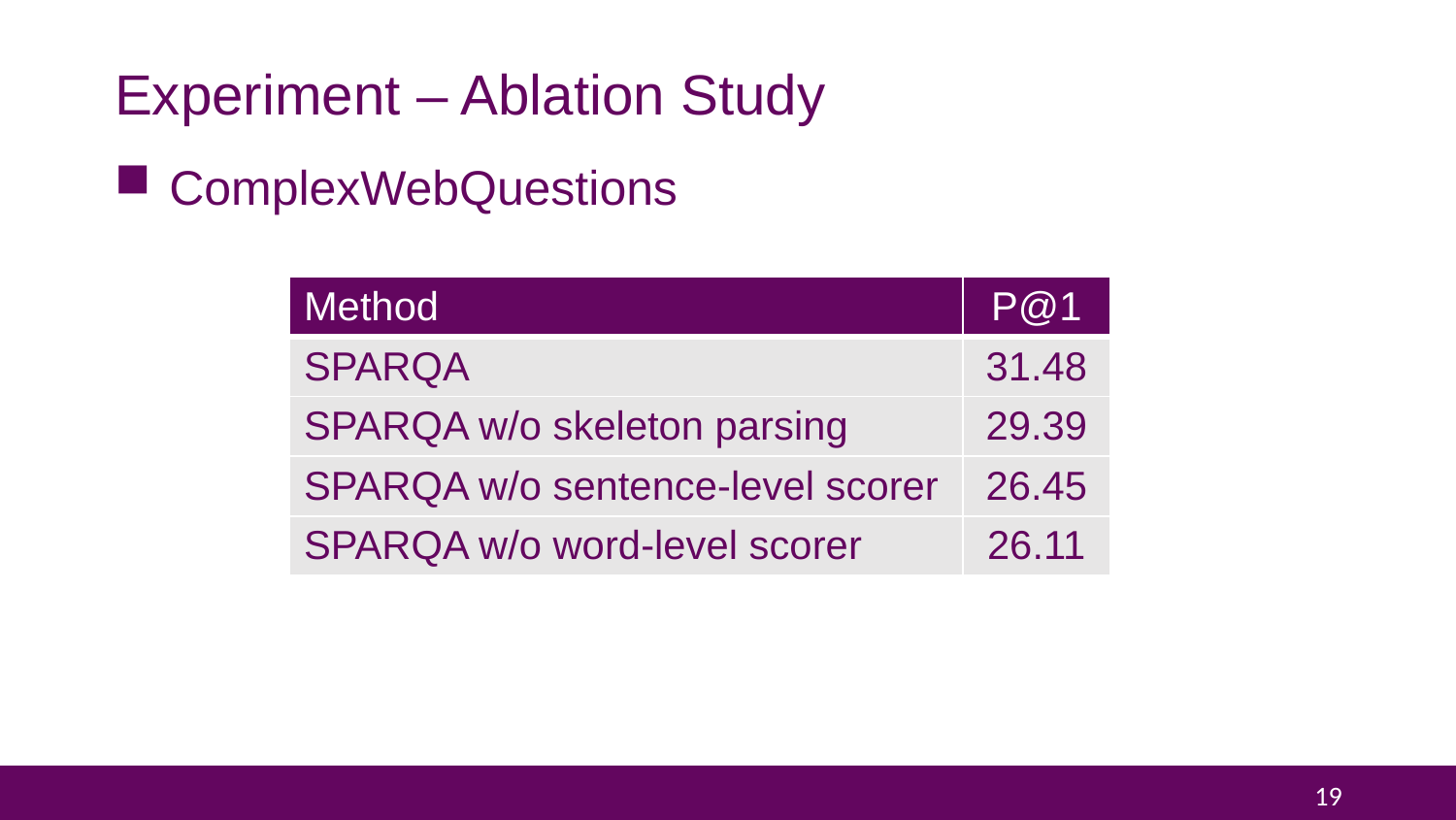

# Experiment – Ablation Study
ComplexWebQuestions
| Method | P@1 |
| --- | --- |
| SPARQA | 31.48 |
| SPARQA w/o skeleton parsing | 29.39 |
| SPARQA w/o sentence-level scorer | 26.45 |
| SPARQA w/o word-level scorer | 26.11 |